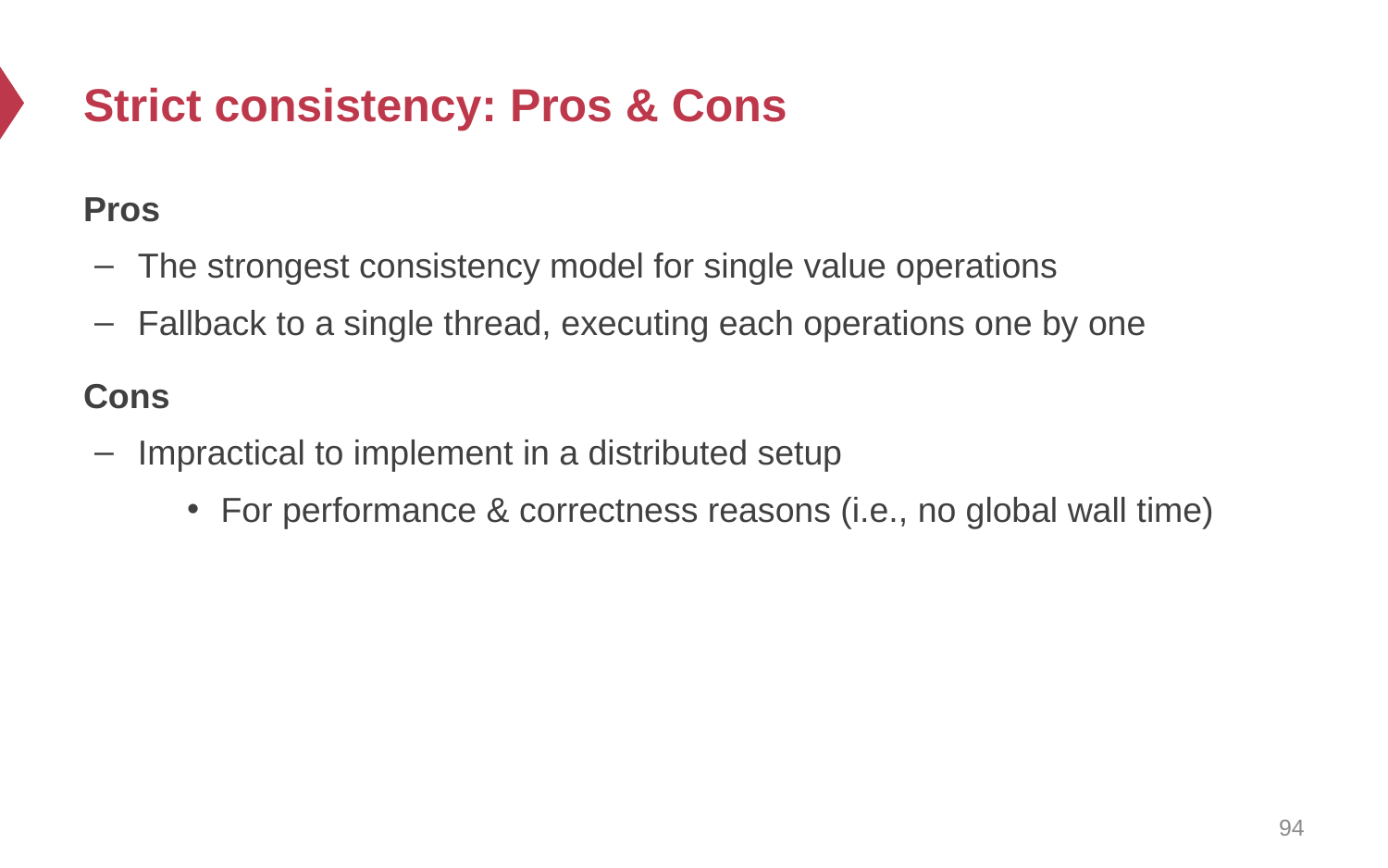

# Strict consistency: Pros & Cons
Pros
The strongest consistency model for single value operations
Fallback to a single thread, executing each operations one by one
Cons
Impractical to implement in a distributed setup
For performance & correctness reasons (i.e., no global wall time)

94